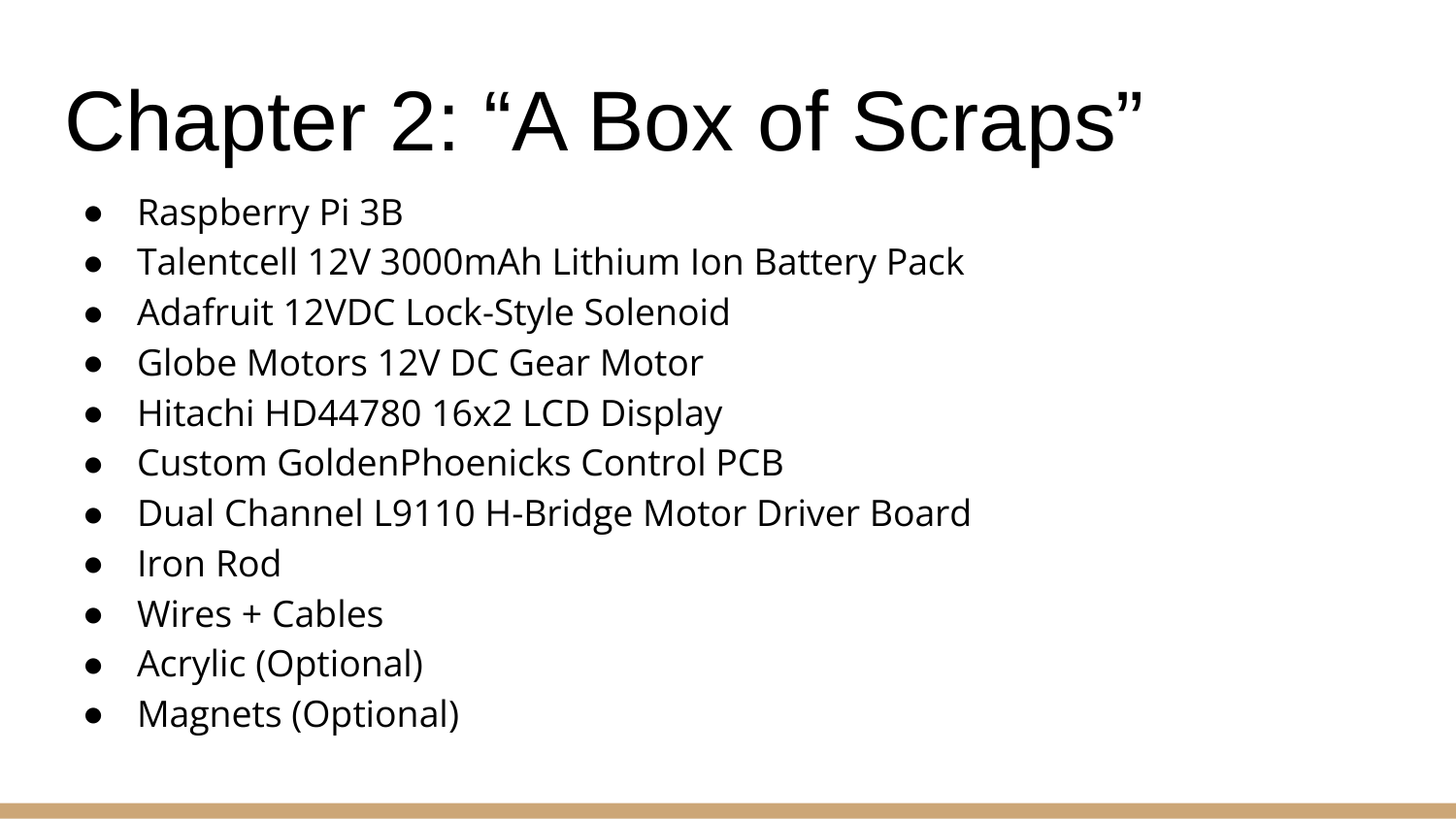

# Chapter 2: “A Box of Scraps”
Raspberry Pi 3B
Talentcell 12V 3000mAh Lithium Ion Battery Pack
Adafruit 12VDC Lock-Style Solenoid
Globe Motors 12V DC Gear Motor
Hitachi HD44780 16x2 LCD Display
Custom GoldenPhoenicks Control PCB
Dual Channel L9110 H-Bridge Motor Driver Board
Iron Rod
Wires + Cables
Acrylic (Optional)
Magnets (Optional)